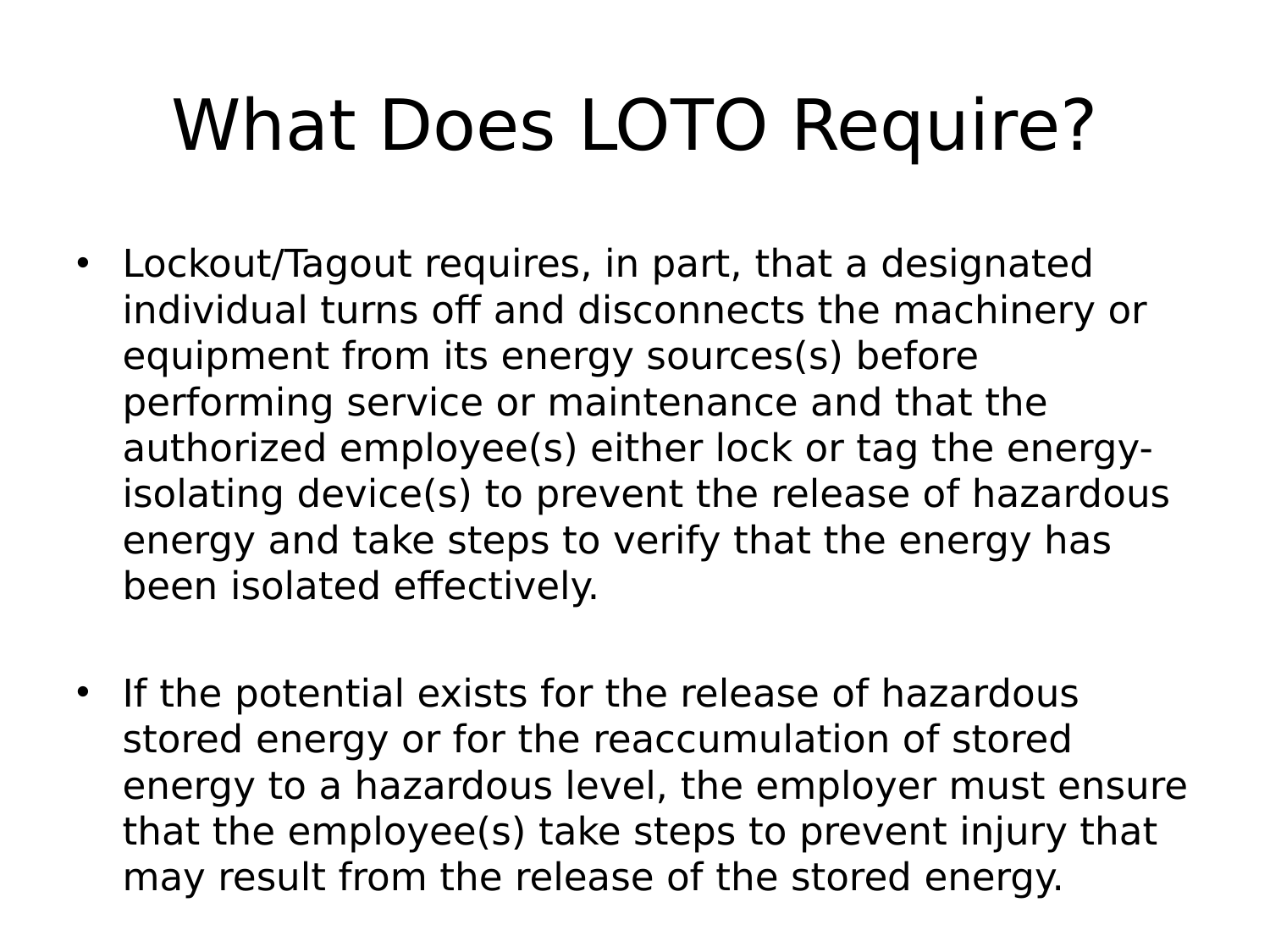

What Does LOTO Require?
Lockout/Tagout requires, in part, that a designated individual turns off and disconnects the machinery or equipment from its energy sources(s) before performing service or maintenance and that the authorized employee(s) either lock or tag the energy-isolating device(s) to prevent the release of hazardous energy and take steps to verify that the energy has been isolated effectively.

If the potential exists for the release of hazardous stored energy or for the reaccumulation of stored energy to a hazardous level, the employer must ensure that the employee(s) take steps to prevent injury that may result from the release of the stored energy.